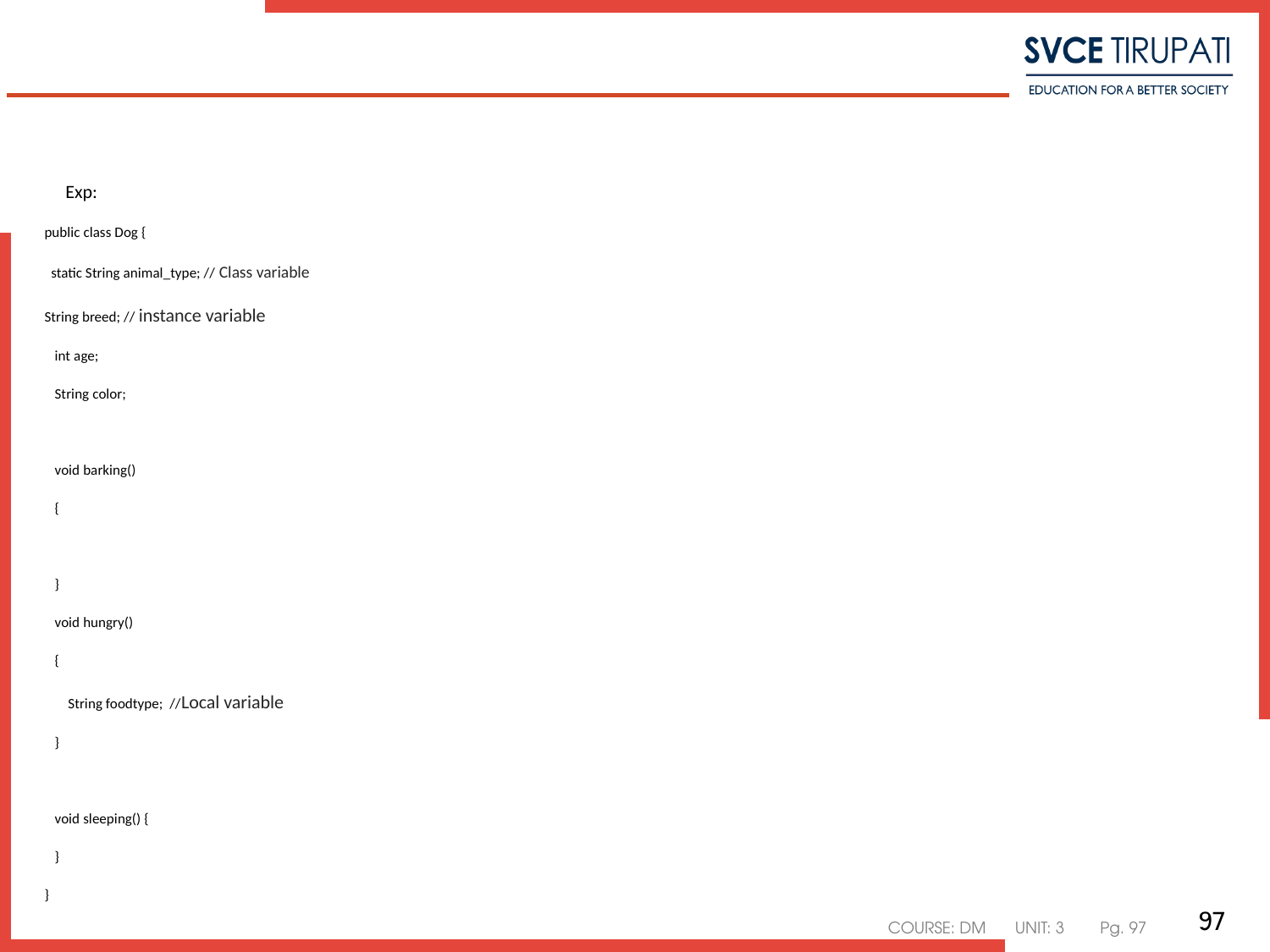

#
     Exp:
public class Dog {
  static String animal_type; // Class variable
String breed; // instance variable
   int age;
   String color;

   void barking()
   {

   }
   void hungry()
   {
       String foodtype;  //Local variable
   }

   void sleeping() {
   }
}

97